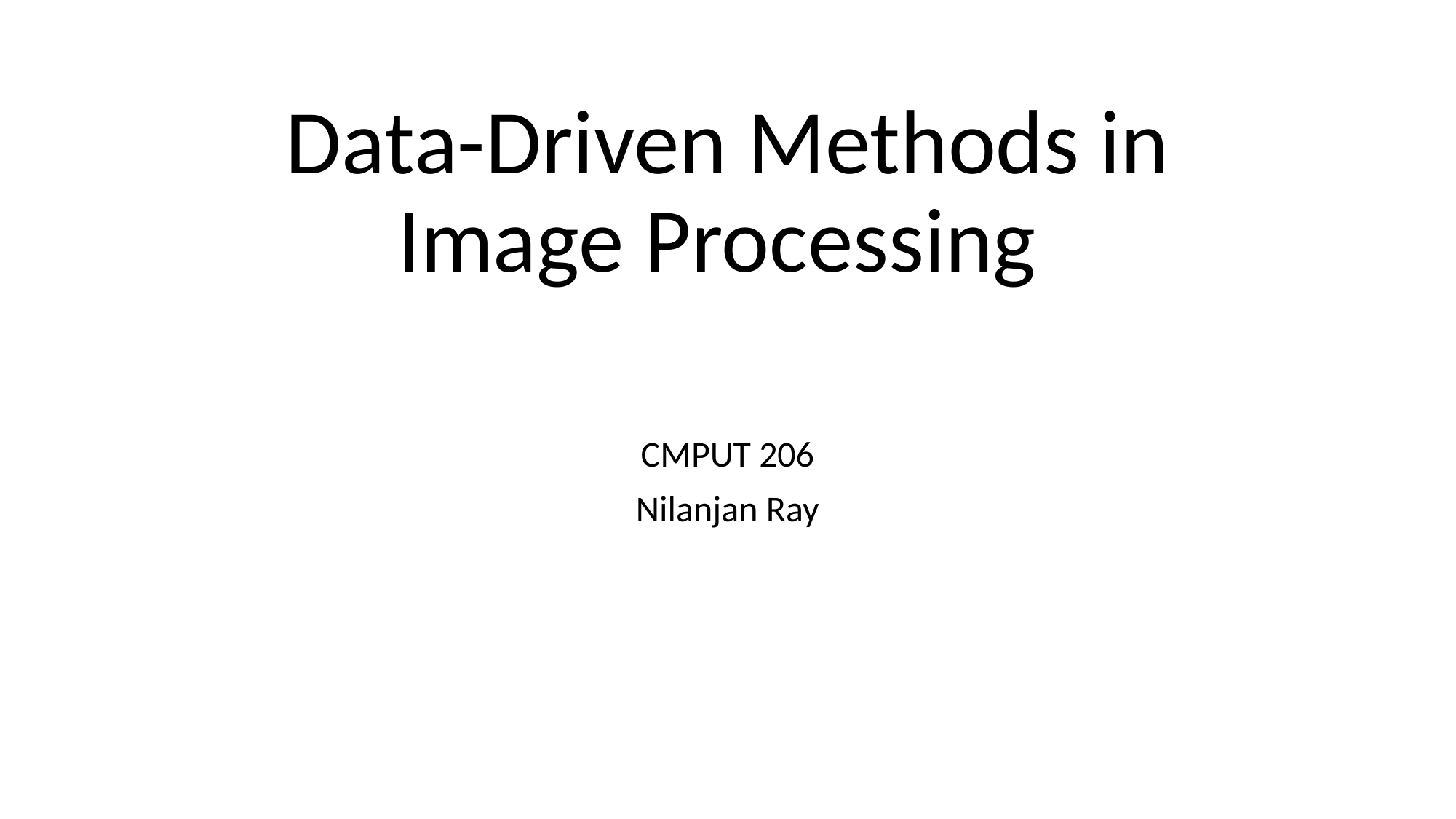

# Data-Driven Methods in Image Processing
CMPUT 206
Nilanjan Ray